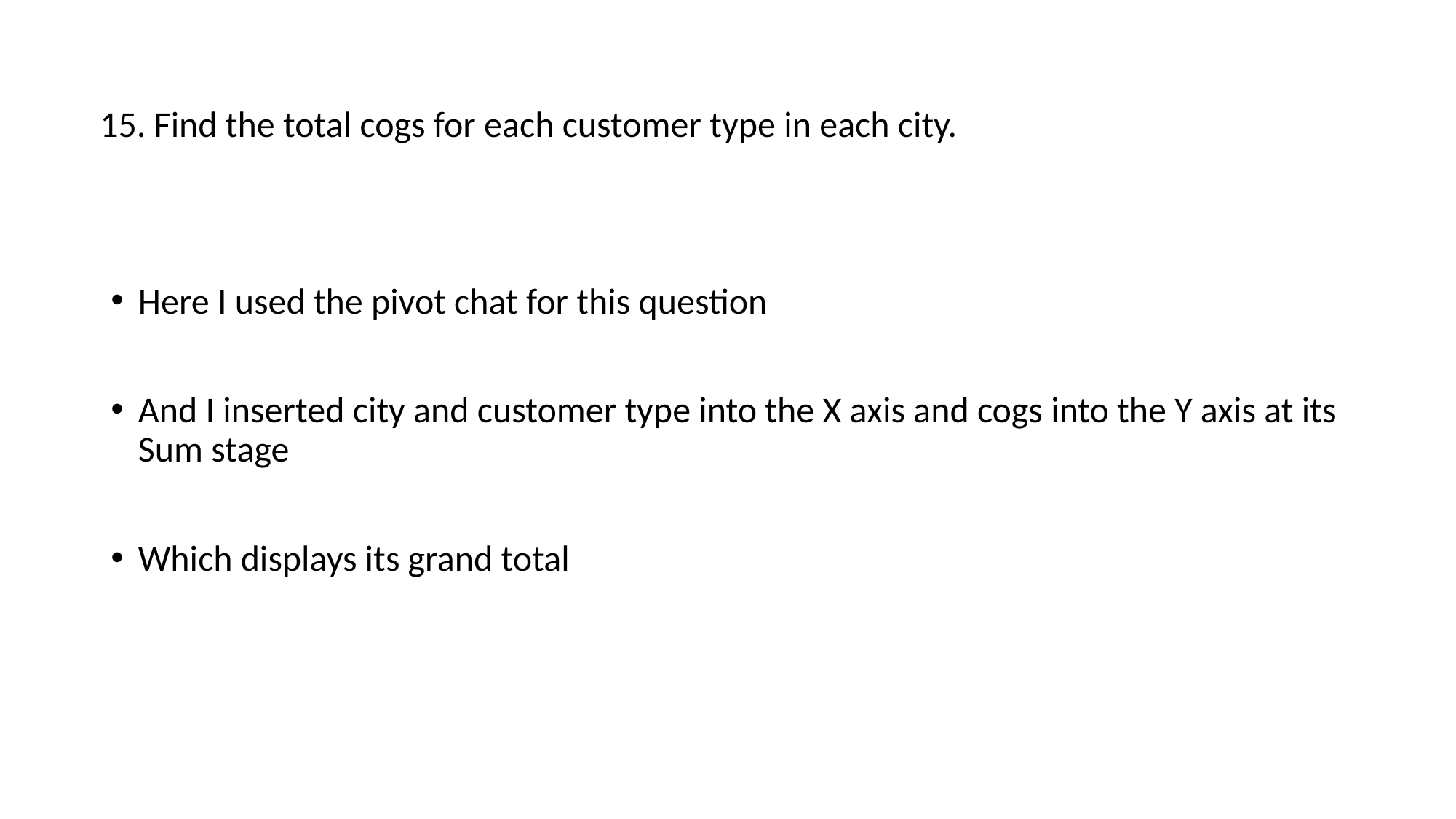

# 15. Find the total cogs for each customer type in each city.

Here I used the pivot chat for this question

And I inserted city and customer type into the X axis and cogs into the Y axis at its Sum stage

Which displays its grand total